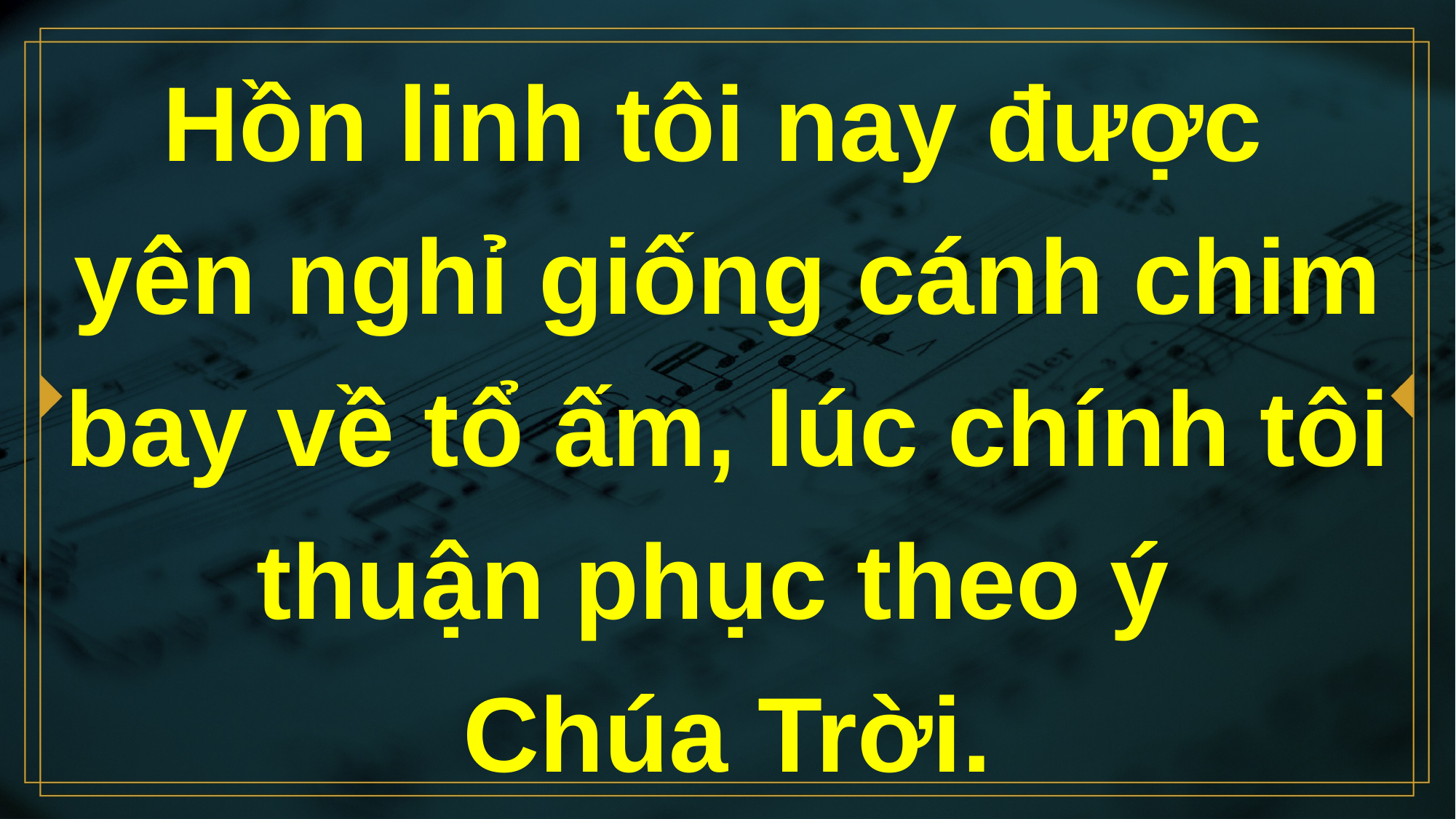

# Hồn linh tôi nay được yên nghỉ giống cánh chim bay về tổ ấm, lúc chính tôi thuận phục theo ý Chúa Trời.